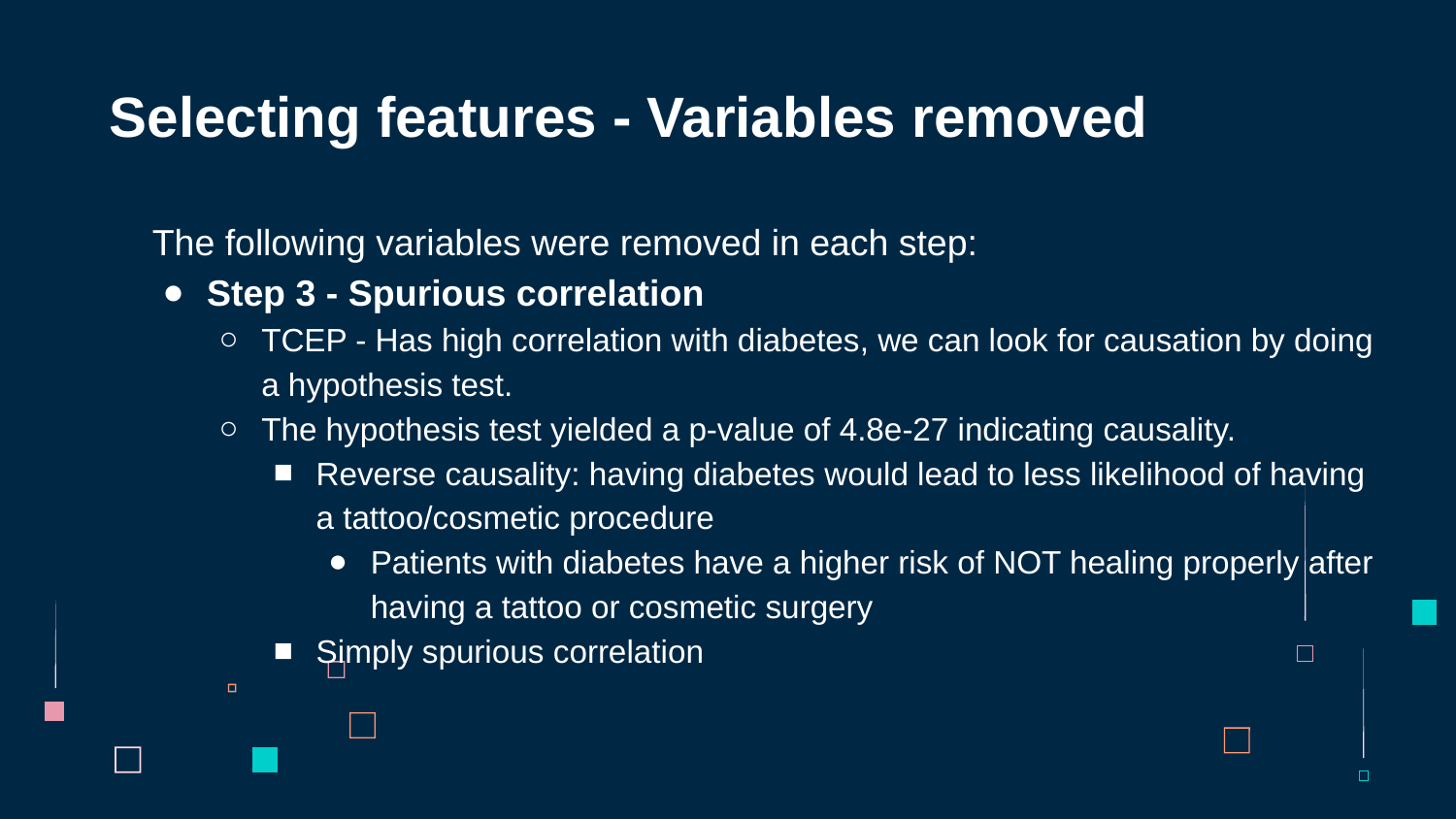

Selecting features - Variables removed
The following variables were removed in each step:
Step 3 - Spurious correlation
TCEP - Has high correlation with diabetes, we can look for causation by doing a hypothesis test.
The hypothesis test yielded a p-value of 4.8e-27 indicating causality.
Reverse causality: having diabetes would lead to less likelihood of having a tattoo/cosmetic procedure
Patients with diabetes have a higher risk of NOT healing properly after having a tattoo or cosmetic surgery
Simply spurious correlation